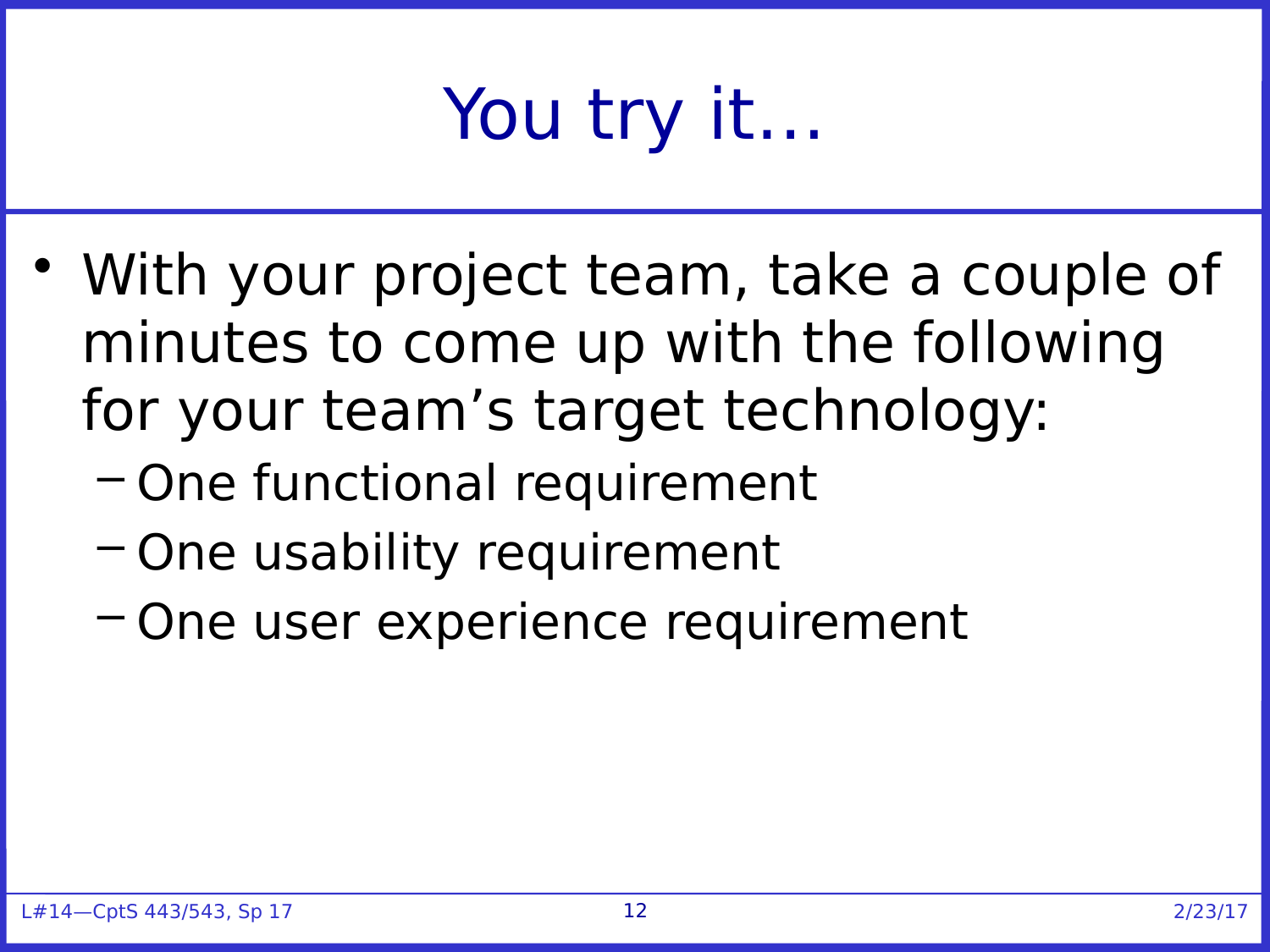

# You try it…
With your project team, take a couple of minutes to come up with the following for your team’s target technology:
One functional requirement
One usability requirement
One user experience requirement

12